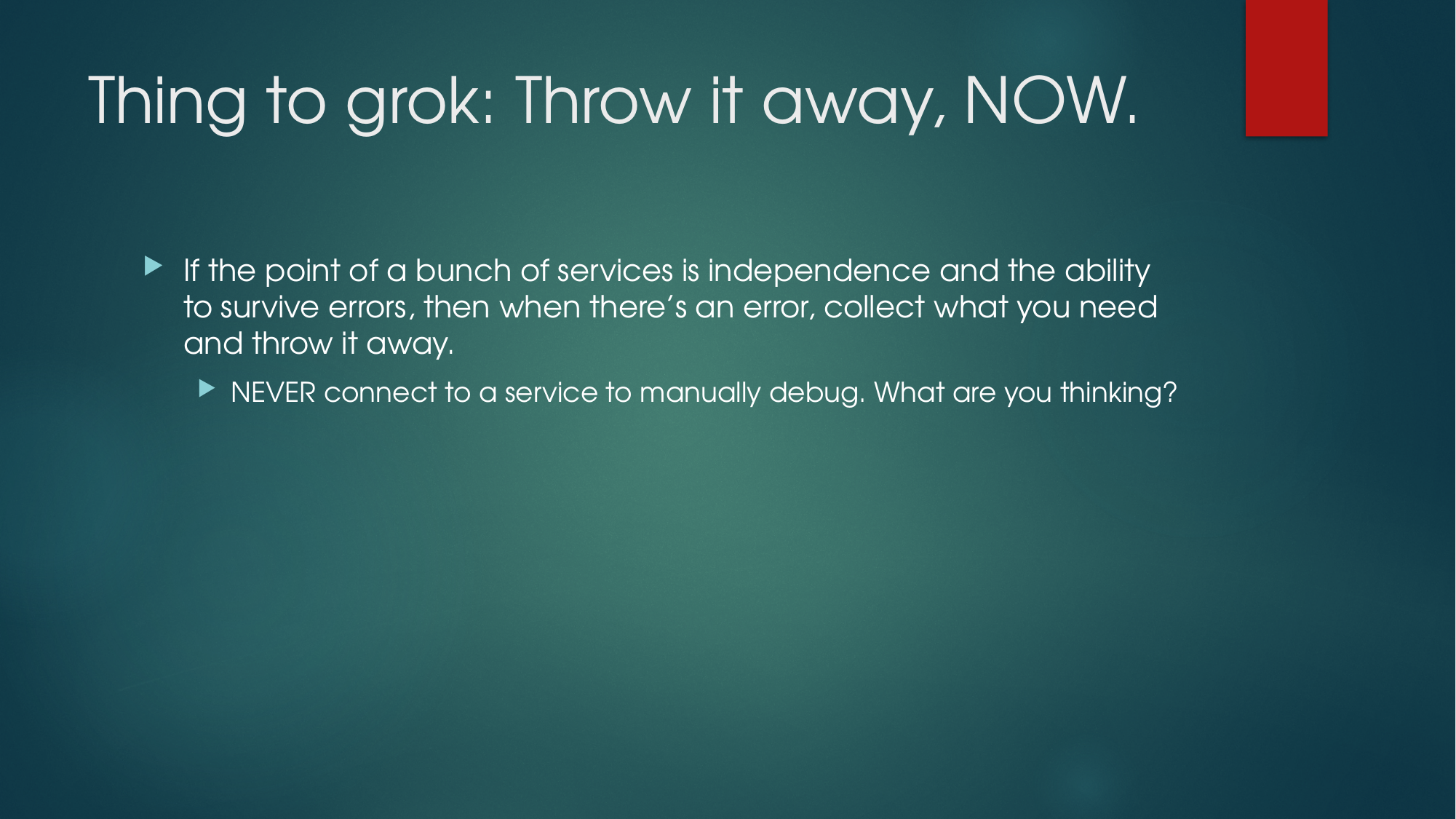

# Thing to grok: Throw it away, NOW.
If the point of a bunch of services is independence and the ability to survive errors, then when there’s an error, collect what you need and throw it away.
NEVER connect to a service to manually debug. What are you thinking?